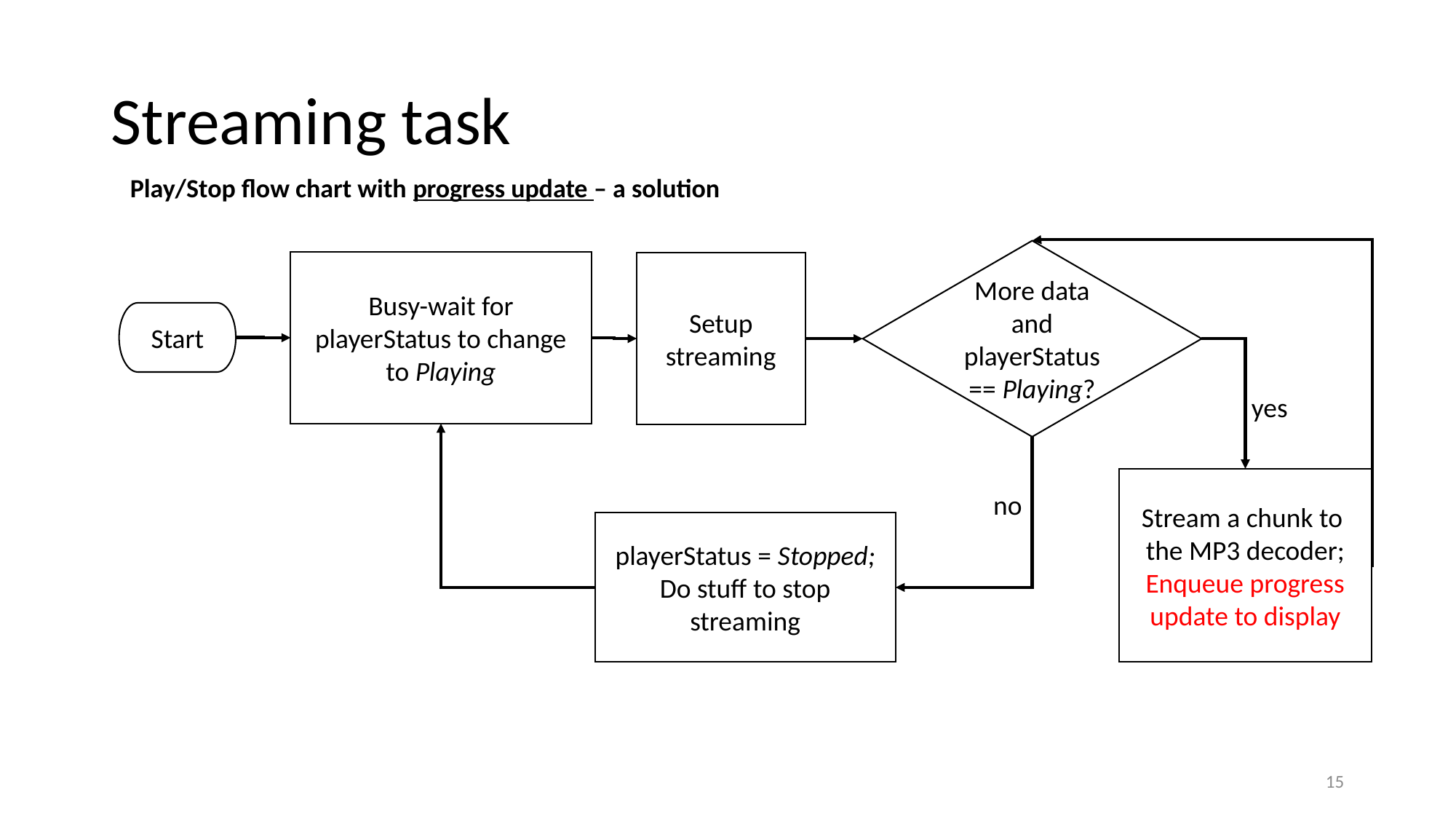

# Streaming task
Play/Stop flow chart with progress update – a solution

More data and playerStatus == Playing?
Busy-wait for playerStatus to change to Playing
Setup streaming
Start
yes
Stream a chunk to
the MP3 decoder;
Enqueue progress update to display
no
playerStatus = Stopped;
Do stuff to stop streaming
15